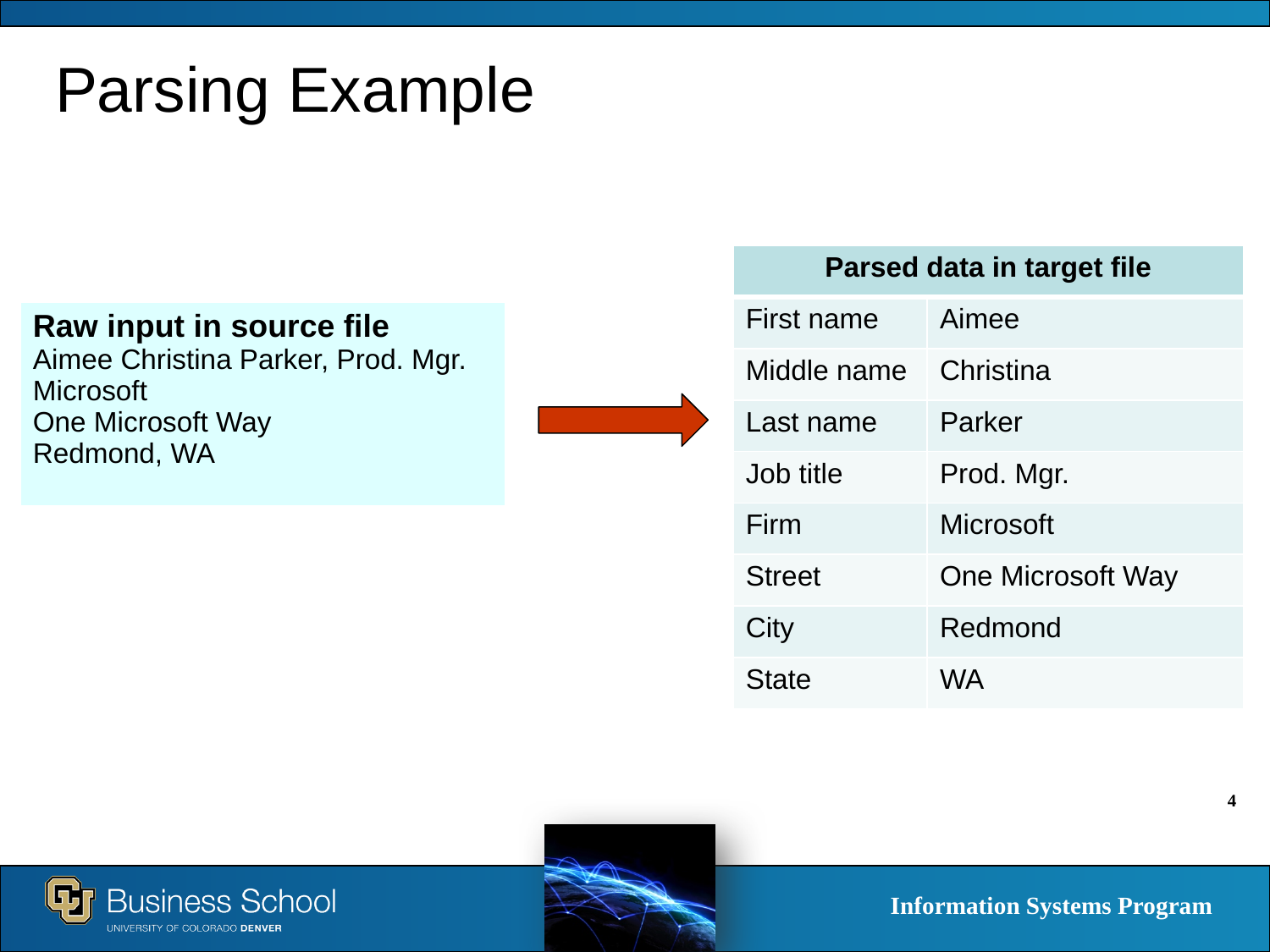

# Parsing Example
| Parsed data in target file |  |
| --- | --- |
| First name | Aimee |
| Middle name | Christina |
| Last name | Parker |
| Job title | Prod. Mgr. |
| Firm | Microsoft |
| Street | One Microsoft Way |
| City | Redmond |
| State | WA |
| Raw input in source file Aimee Christina Parker, Prod. Mgr. Microsoft One Microsoft Way Redmond, WA |
| --- |